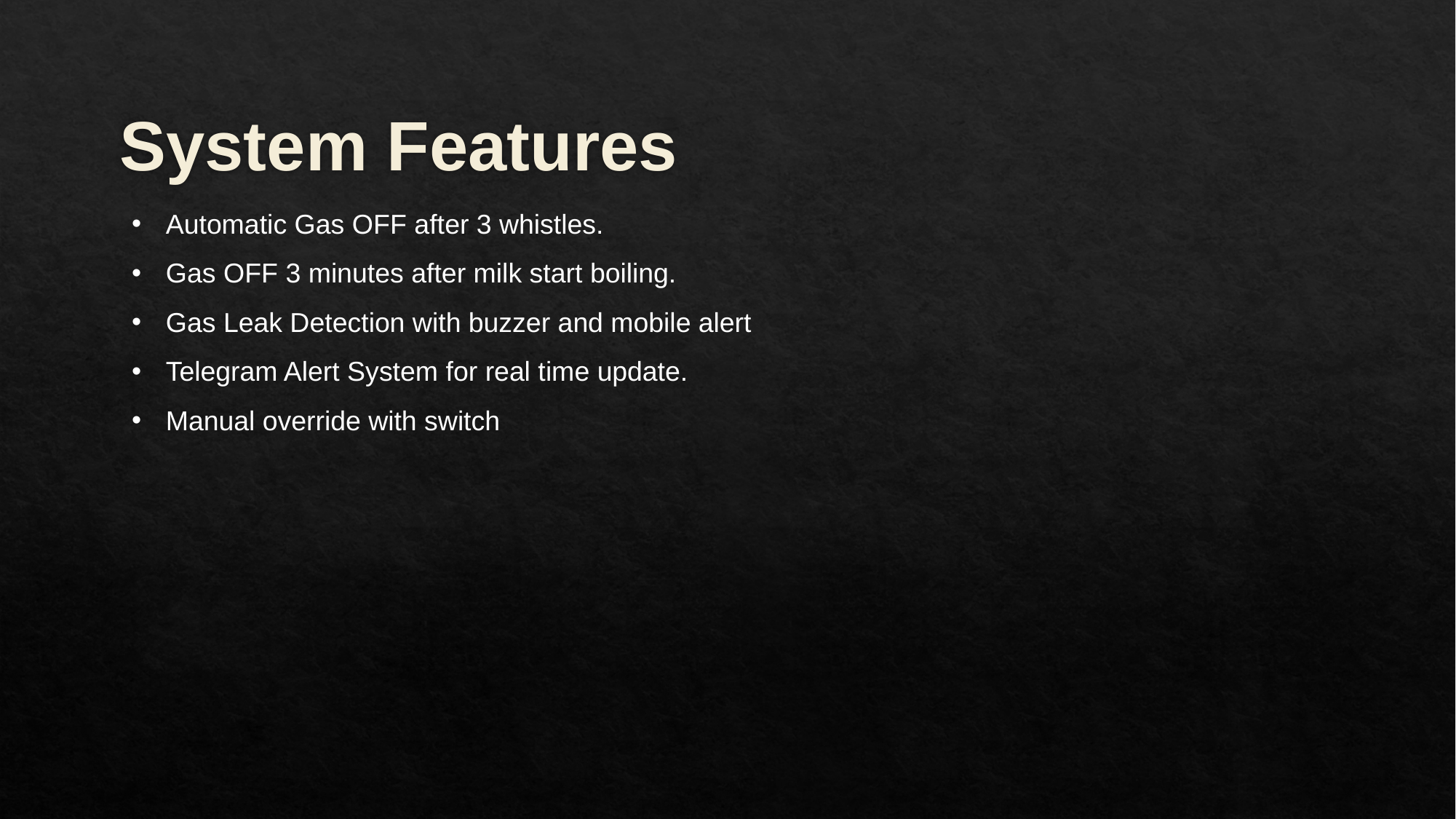

# System Features
Automatic Gas OFF after 3 whistles.
Gas OFF 3 minutes after milk start boiling.
Gas Leak Detection with buzzer and mobile alert
Telegram Alert System for real time update.
Manual override with switch